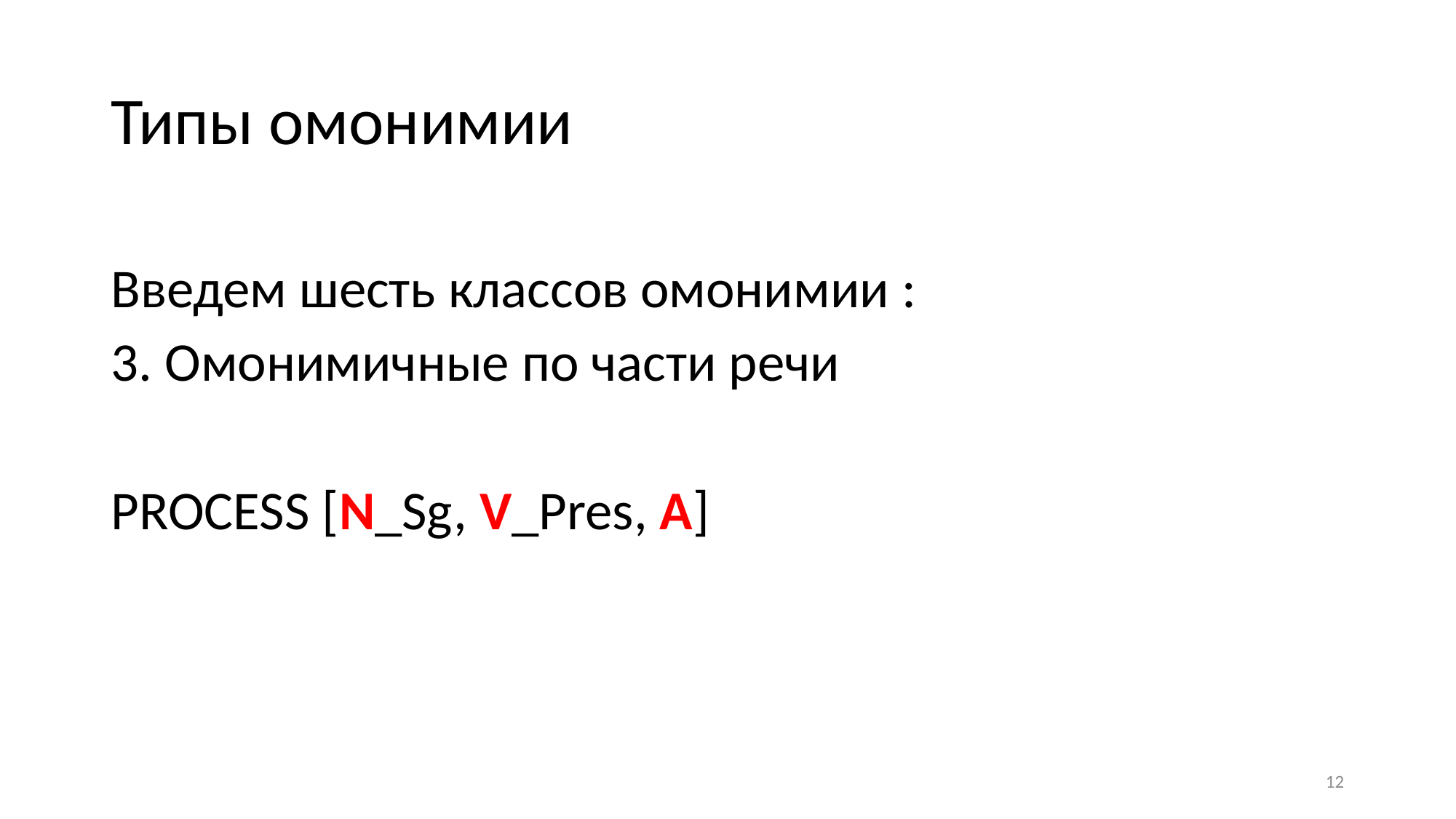

# Типы омонимии
Введем шесть классов омонимии :
3. Омонимичные по части речи

PROCESS [N_Sg, V_Pres, A]
12